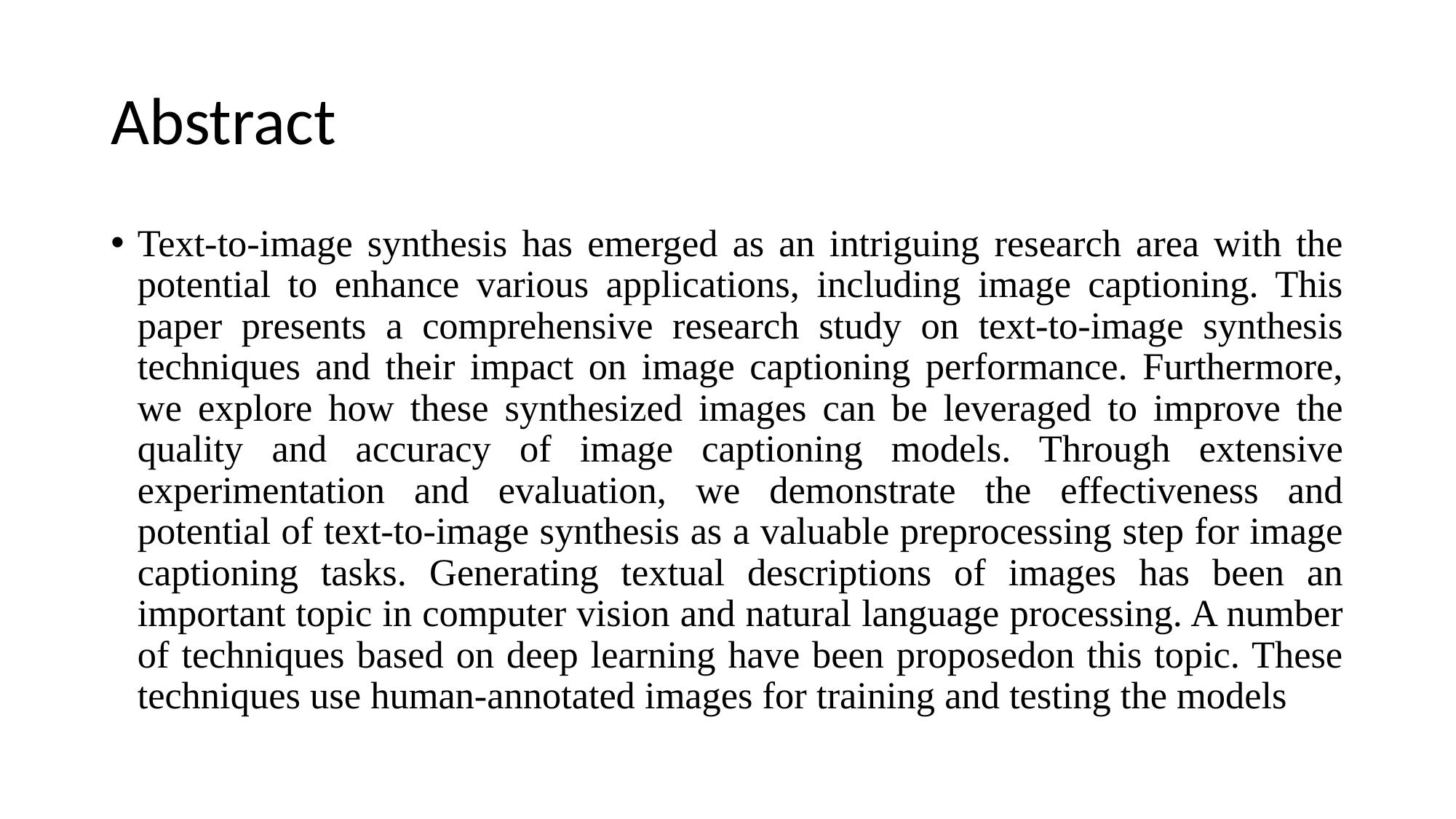

# Abstract
Text-to-image synthesis has emerged as an intriguing research area with the potential to enhance various applications, including image captioning. This paper presents a comprehensive research study on text-to-image synthesis techniques and their impact on image captioning performance. Furthermore, we explore how these synthesized images can be leveraged to improve the quality and accuracy of image captioning models. Through extensive experimentation and evaluation, we demonstrate the effectiveness and potential of text-to-image synthesis as a valuable preprocessing step for image captioning tasks. Generating textual descriptions of images has been an important topic in computer vision and natural language processing. A number of techniques based on deep learning have been proposedon this topic. These techniques use human-annotated images for training and testing the models